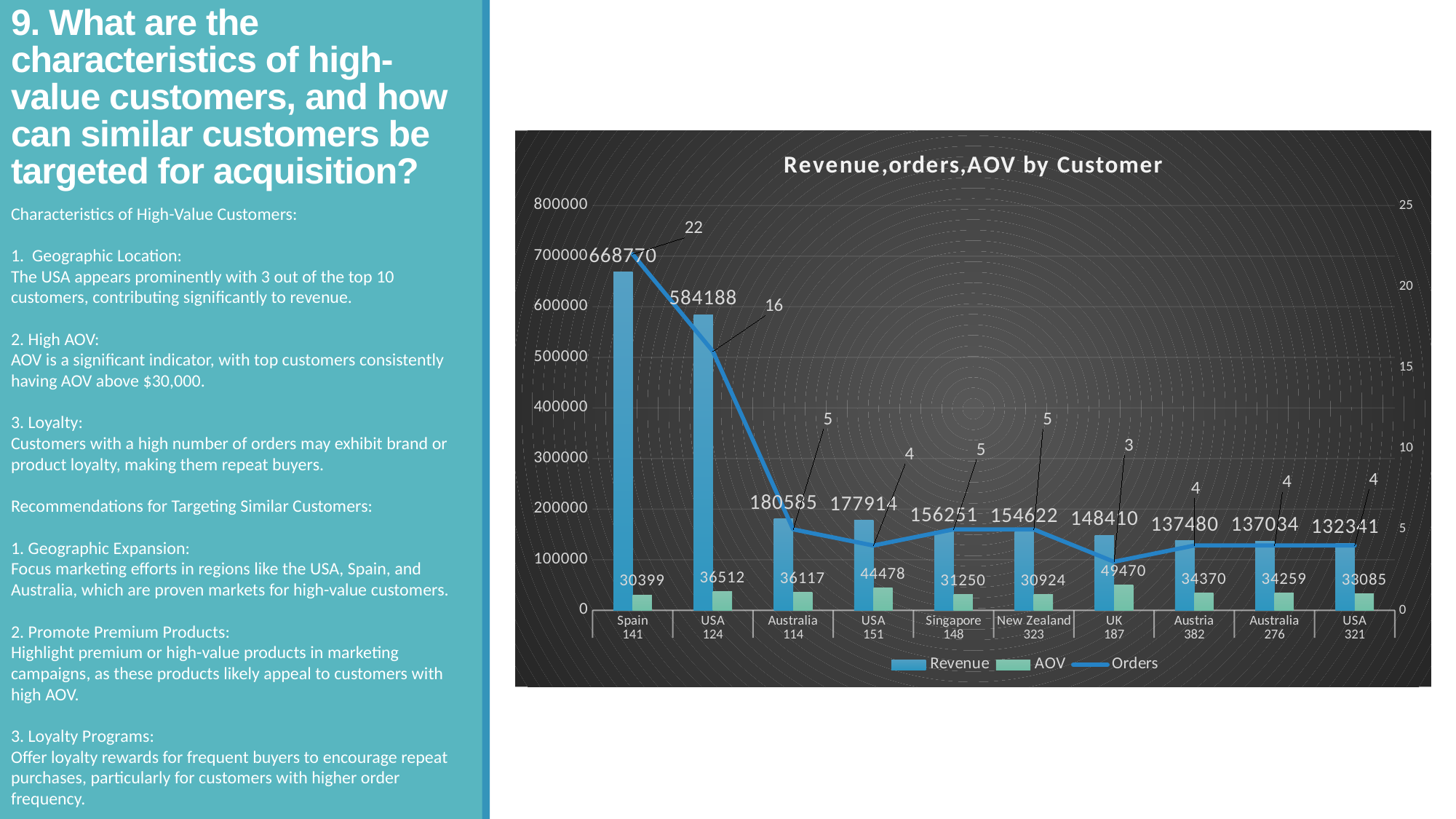

# 9. What are the characteristics of high-value customers, and how can similar customers be targeted for acquisition?

### Chart: Revenue,orders,AOV by Customer

| Category | Revenue | AOV | Orders |
|---|---|---|---|
| Spain | 668770.459999999 | 30398.6572727272 | 22.0 |
| USA | 584188.24 | 36511.765 | 16.0 |
| Australia | 180585.07 | 36117.014 | 5.0 |
| USA | 177913.95 | 44478.4875 | 4.0 |
| Singapore | 156251.03 | 31250.206 | 5.0 |
| New Zealand | 154622.08 | 30924.416 | 5.0 |
| UK | 148410.09 | 49470.03 | 3.0 |
| Austria | 137480.07 | 34370.0175 | 4.0 |
| Australia | 137034.22 | 34258.555 | 4.0 |
| USA | 132340.78 | 33085.195 | 4.0 |
Characteristics of High-Value Customers:

1.  Geographic Location:
The USA appears prominently with 3 out of the top 10 customers, contributing significantly to revenue.

2. High AOV:
AOV is a significant indicator, with top customers consistently having AOV above $30,000.

3. Loyalty:
Customers with a high number of orders may exhibit brand or product loyalty, making them repeat buyers.

Recommendations for Targeting Similar Customers:

1. Geographic Expansion:
Focus marketing efforts in regions like the USA, Spain, and Australia, which are proven markets for high-value customers.

2. Promote Premium Products:
Highlight premium or high-value products in marketing campaigns, as these products likely appeal to customers with high AOV.

3. Loyalty Programs:
Offer loyalty rewards for frequent buyers to encourage repeat purchases, particularly for customers with higher order frequency.